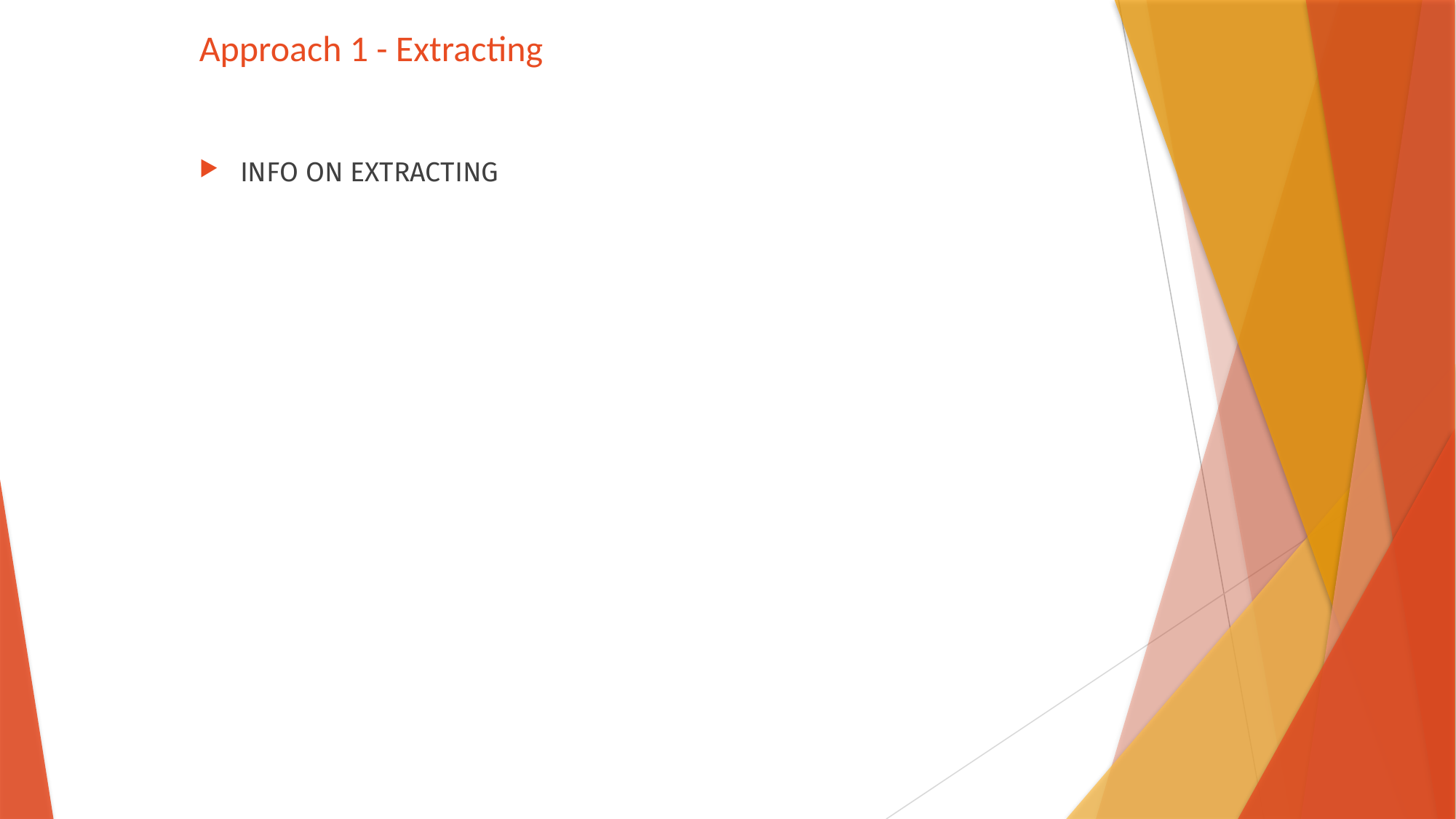

# Approach 1 - Extracting
INFO ON EXTRACTING